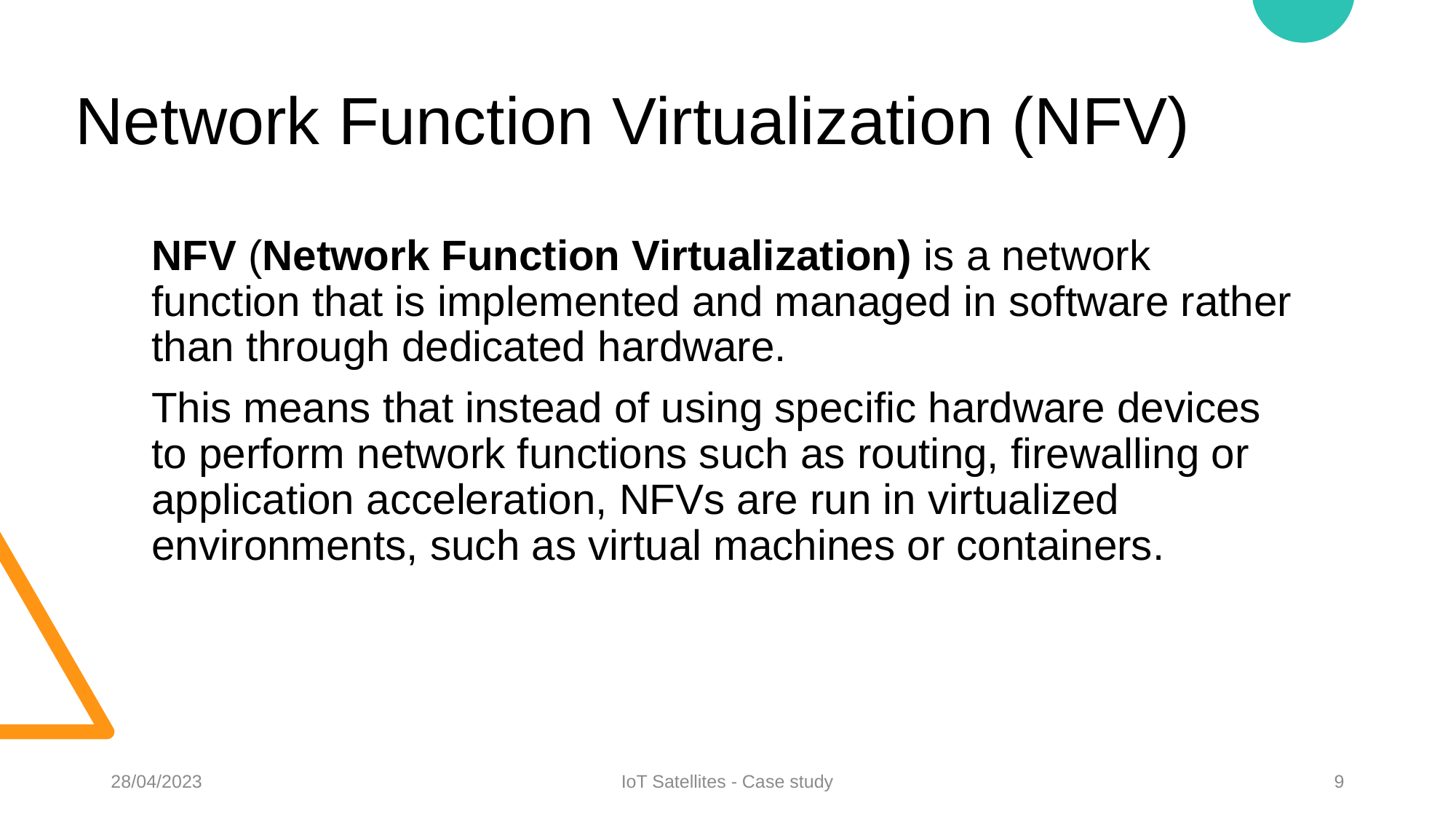

# Network Function Virtualization (NFV)
NFV (Network Function Virtualization) is a network function that is implemented and managed in software rather than through dedicated hardware.
This means that instead of using specific hardware devices to perform network functions such as routing, firewalling or application acceleration, NFVs are run in virtualized environments, such as virtual machines or containers.
28/04/2023
IoT Satellites - Case study
9